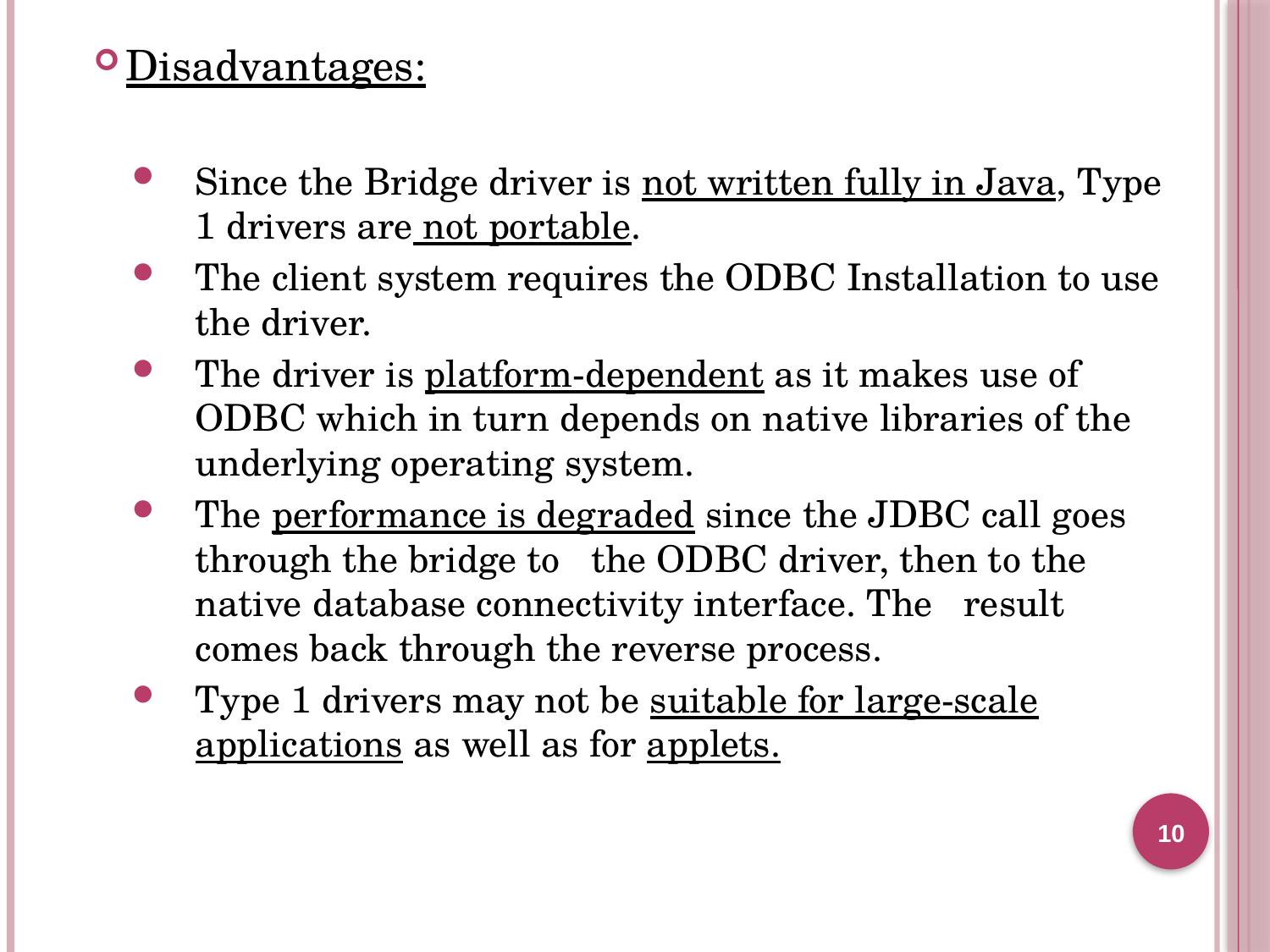

Disadvantages:

Since the Bridge driver is not written fully in Java, Type 1 drivers are not portable.
The client system requires the ODBC Installation to use the driver.
The driver is platform-dependent as it makes use of ODBC which in turn depends on native libraries of the underlying operating system.
The performance is degraded since the JDBC call goes through the bridge to   the ODBC driver, then to the native database connectivity interface. The   result comes back through the reverse process.
Type 1 drivers may not be suitable for large-scale applications as well as for applets.

10